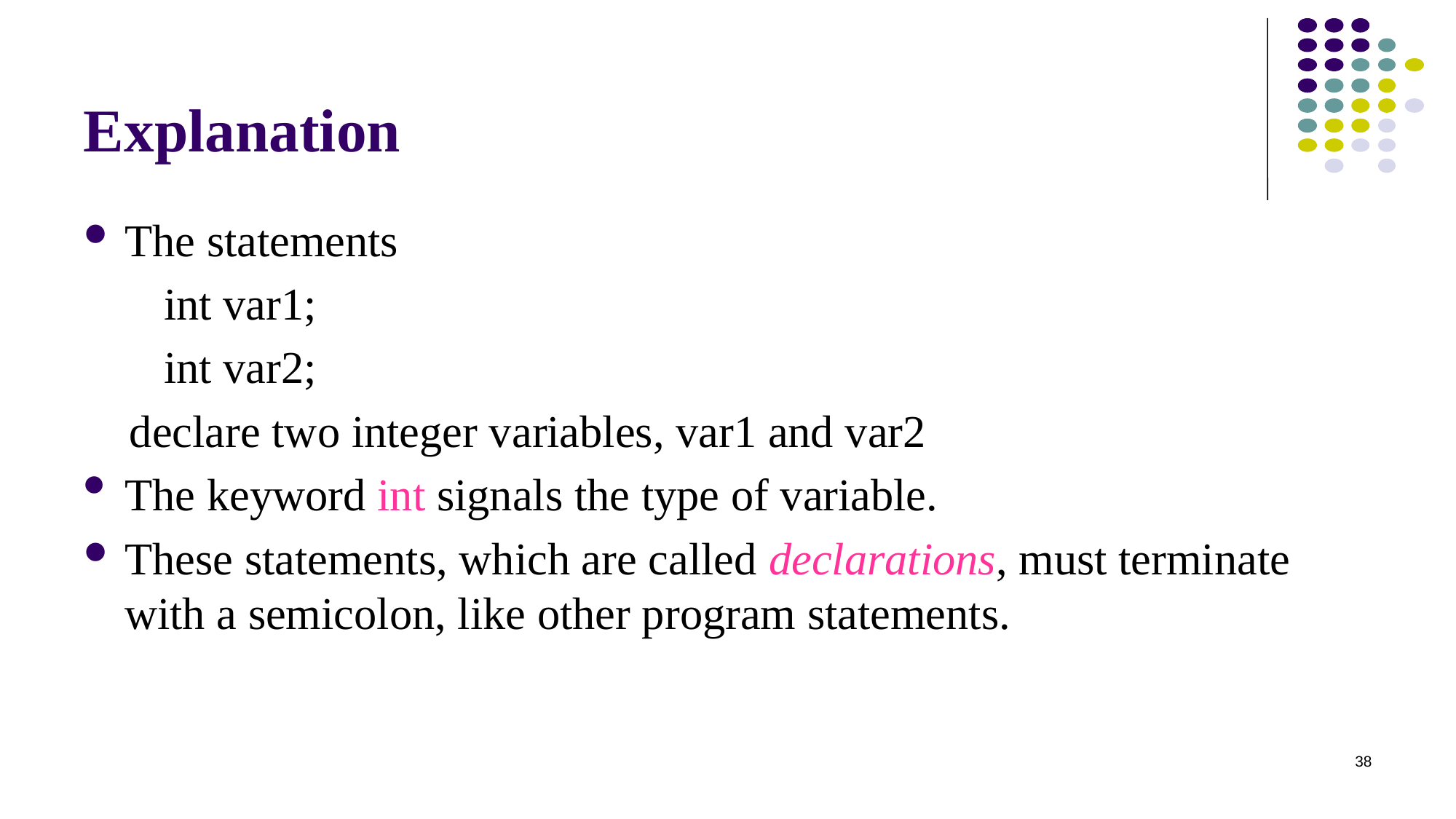

# Explanation
The statements
       int var1;
       int var2;
    declare two integer variables, var1 and var2
The keyword int signals the type of variable.
These statements, which are called declarations, must terminate with a semicolon, like other program statements.

38